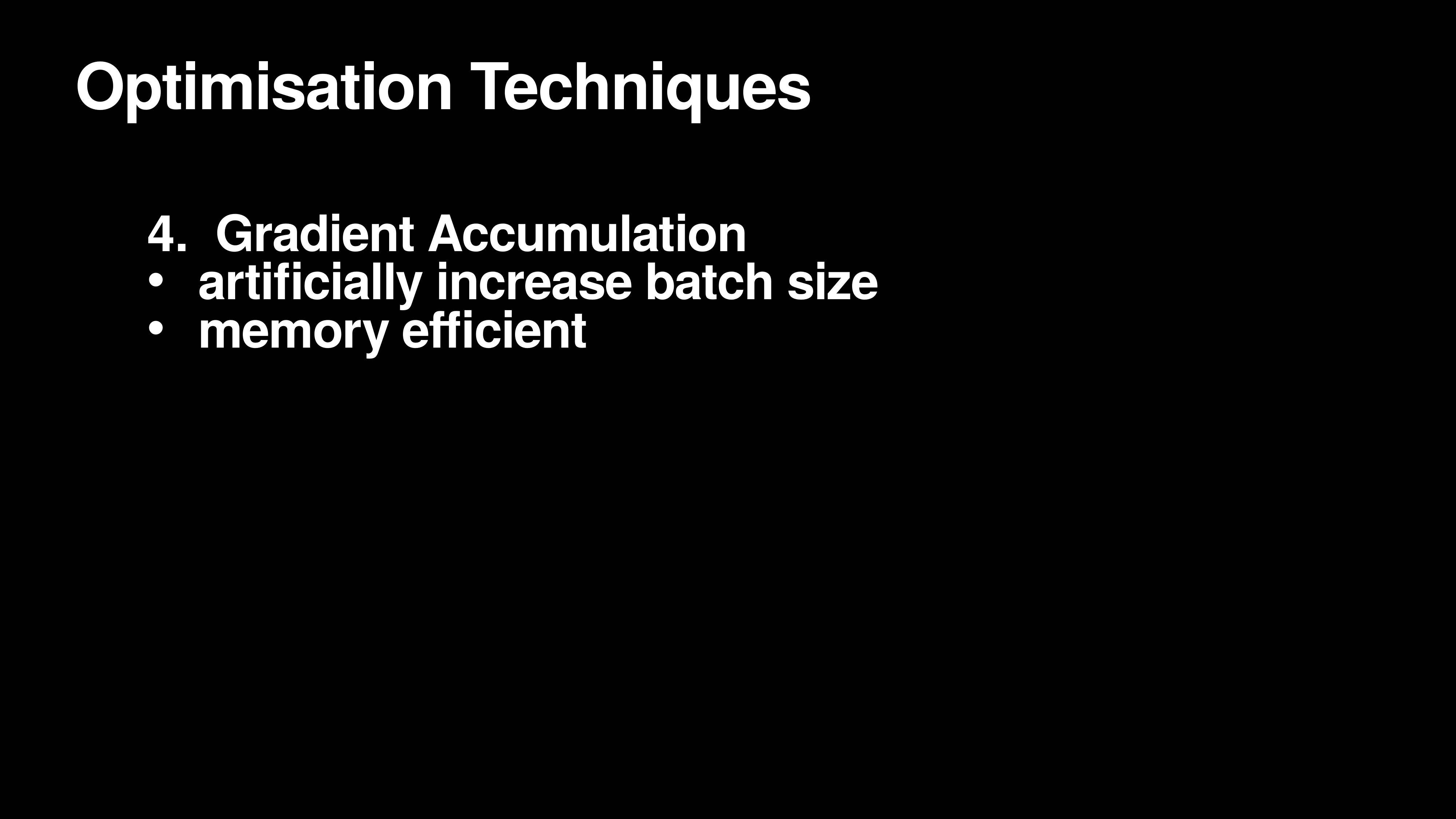

# Optimisation Techniques
Gradient Accumulation
artificially increase batch size
memory efficient